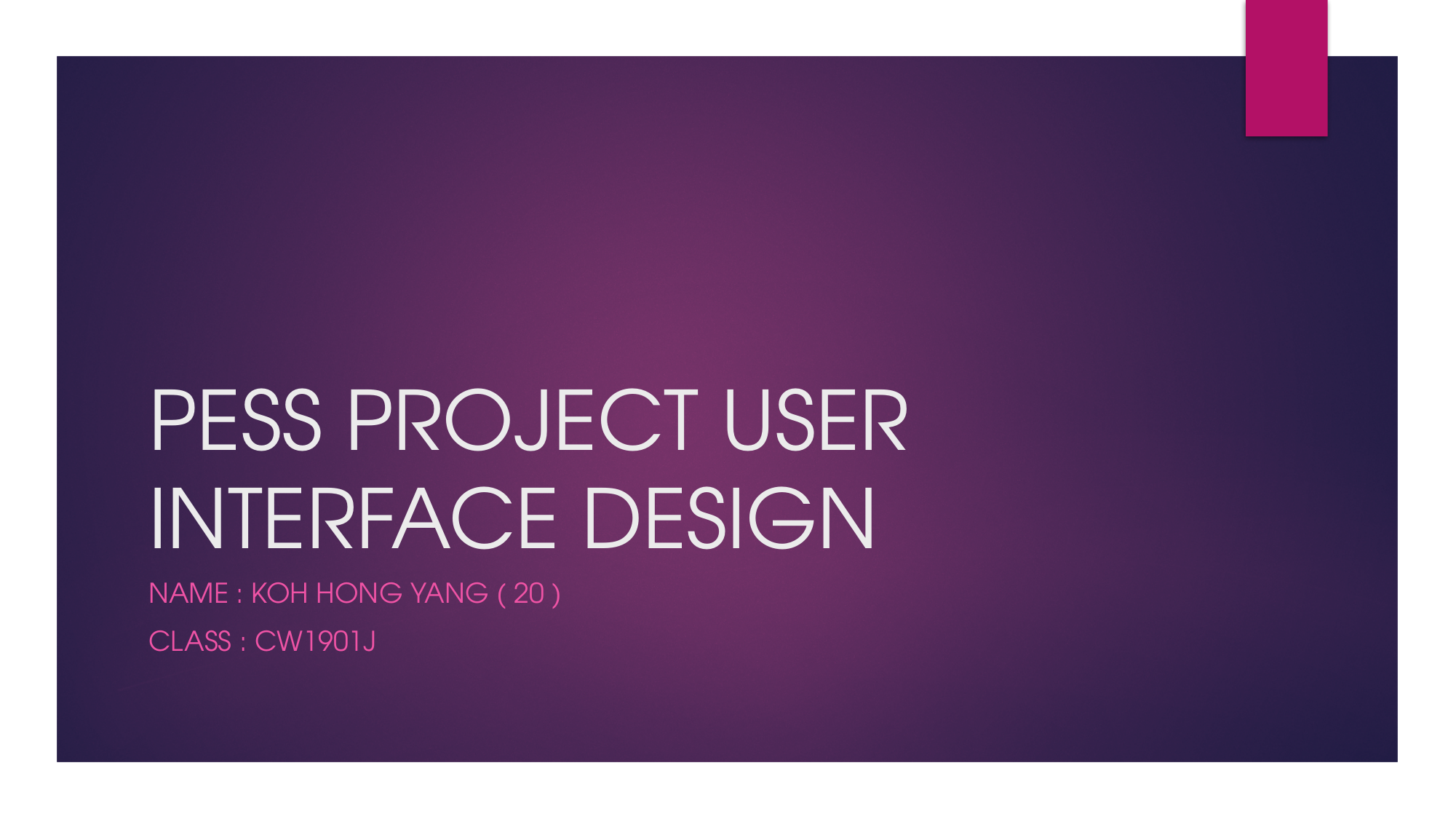

# PESS PROJECT USER INTERFACE DESIGN
NAME : KOH HONG YANG ( 20 )
CLASS : CW1901j